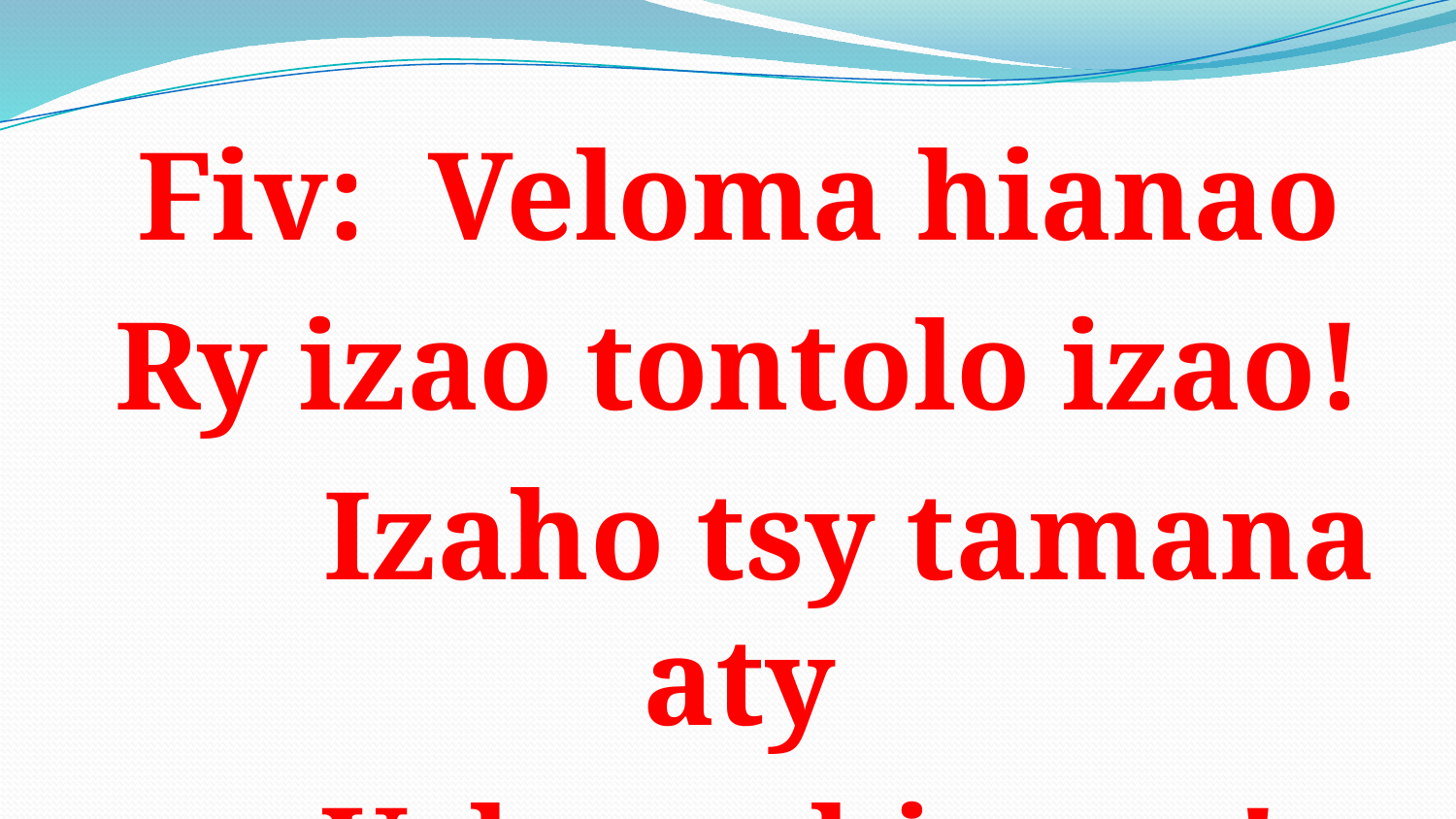

Fiv:  Veloma hianao
Ry izao tontolo izao!
       Izaho tsy tamana aty
    Veloma hianao!